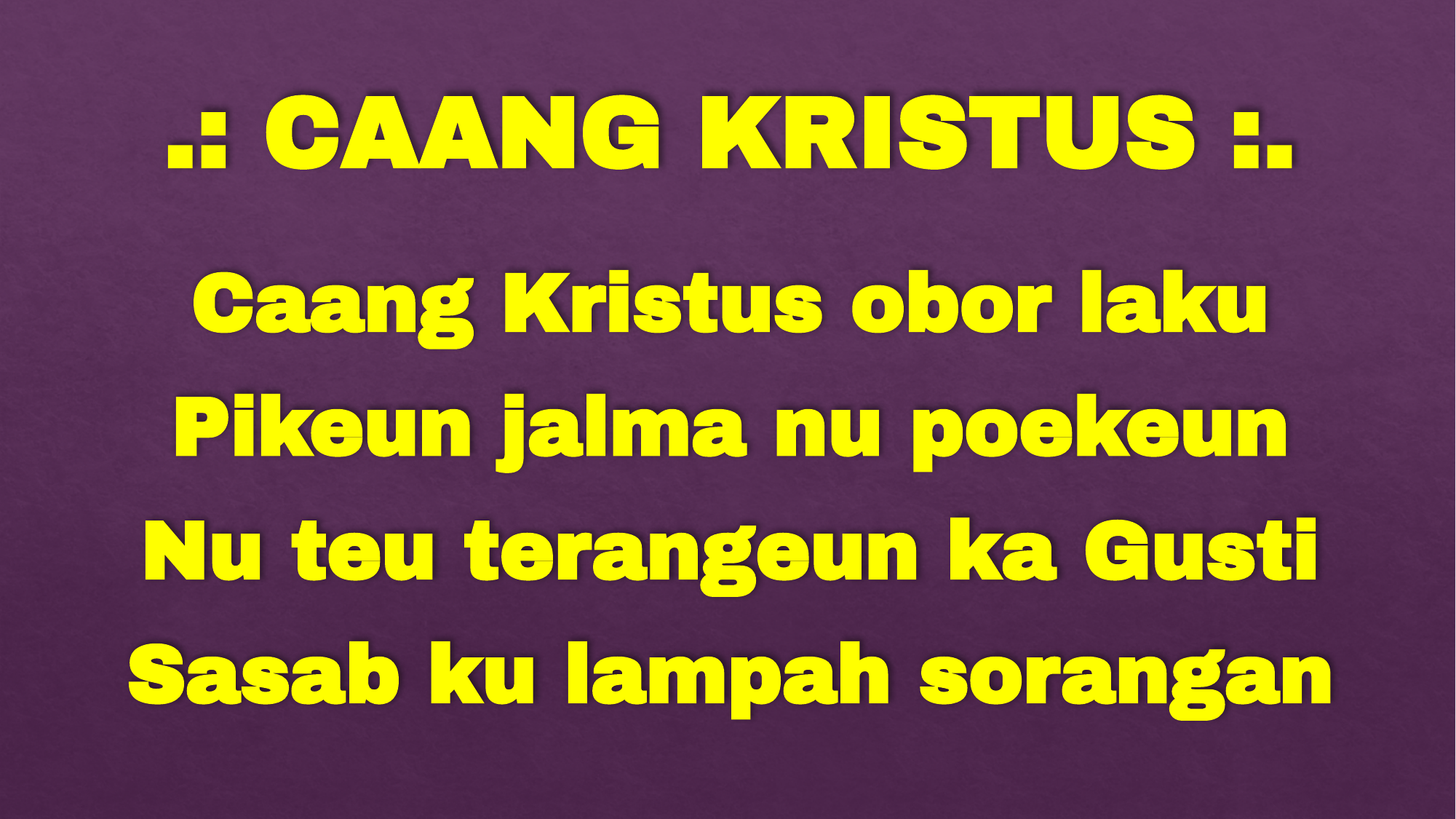

# .: CAANG KRISTUS :.
Caang Kristus obor laku
Pikeun jalma nu poekeun
Nu teu terangeun ka Gusti
Sasab ku lampah sorangan